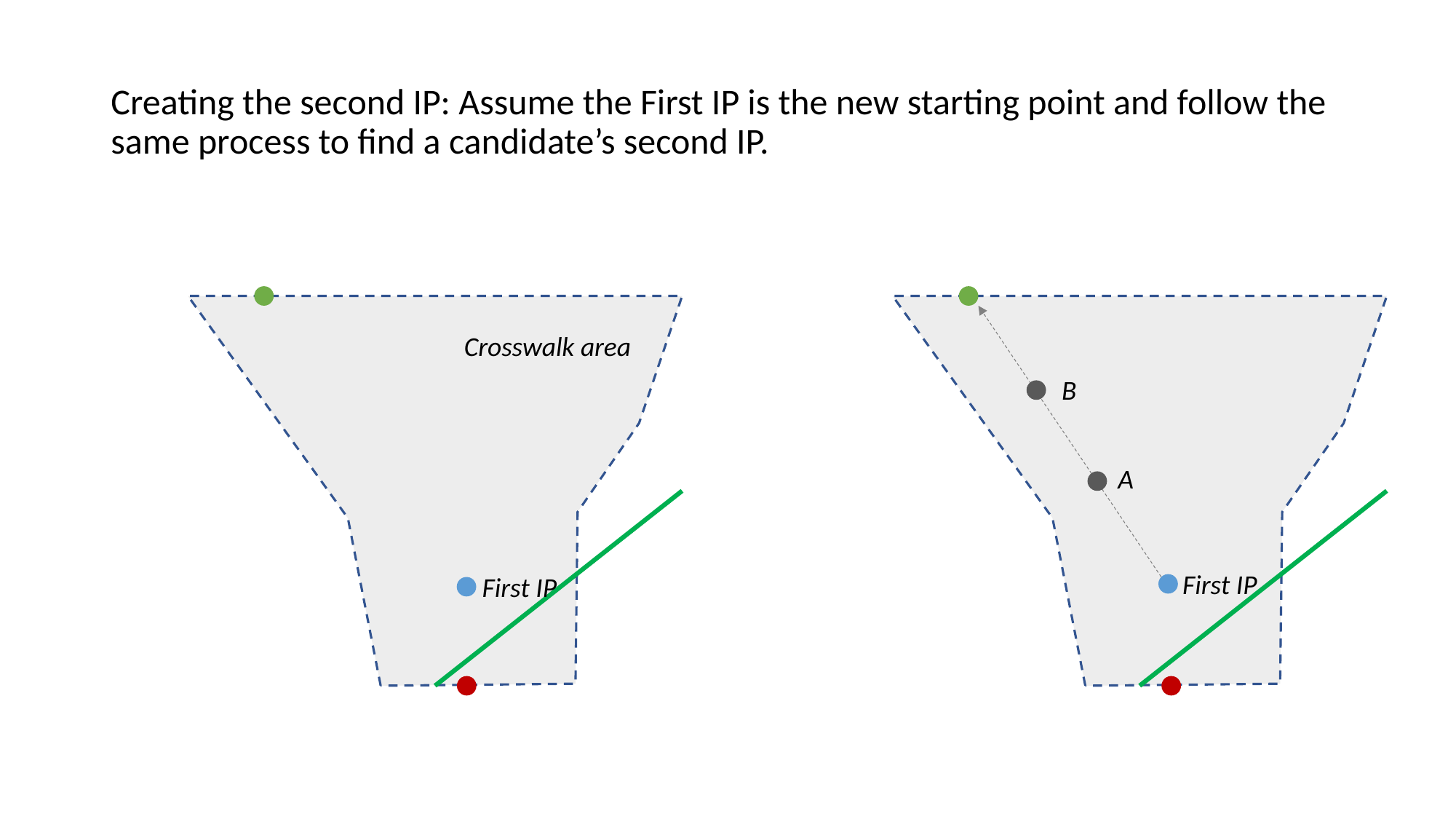

# Creating the second IP: Assume the First IP is the new starting point and follow the same process to find a candidate’s second IP.

Crosswalk area
First IP

First IP

B

A